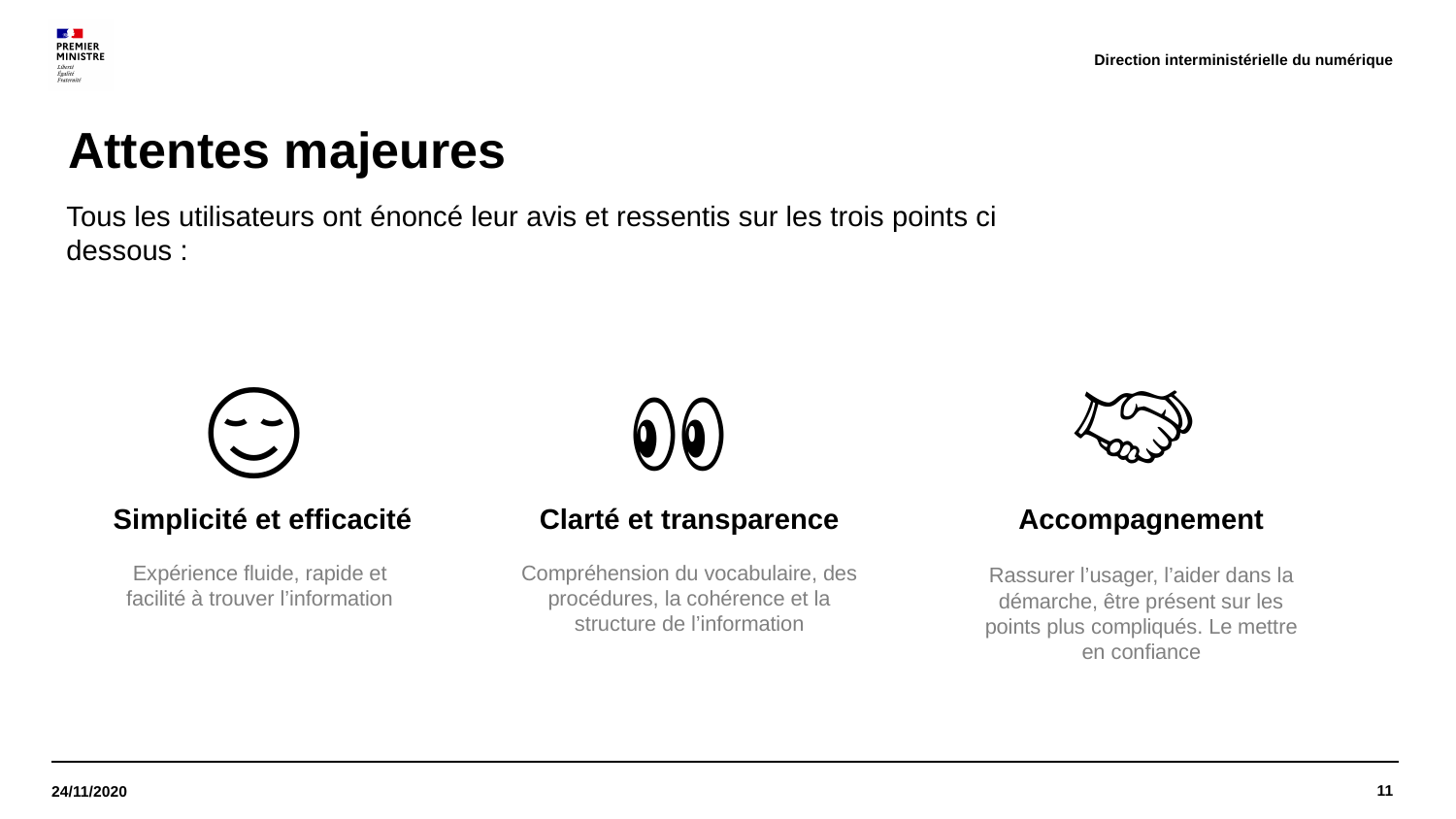

Direction interministérielle du numérique
# Attentes majeures
Tous les utilisateurs ont énoncé leur avis et ressentis sur les trois points ci dessous :
😌
👀
🤝
Simplicité et efficacité
Clarté et transparence
Accompagnement
Expérience fluide, rapide et facilité à trouver l’information
Compréhension du vocabulaire, des procédures, la cohérence et la structure de l’information
Rassurer l’usager, l’aider dans la démarche, être présent sur les points plus compliqués. Le mettre en confiance
11
24/11/2020